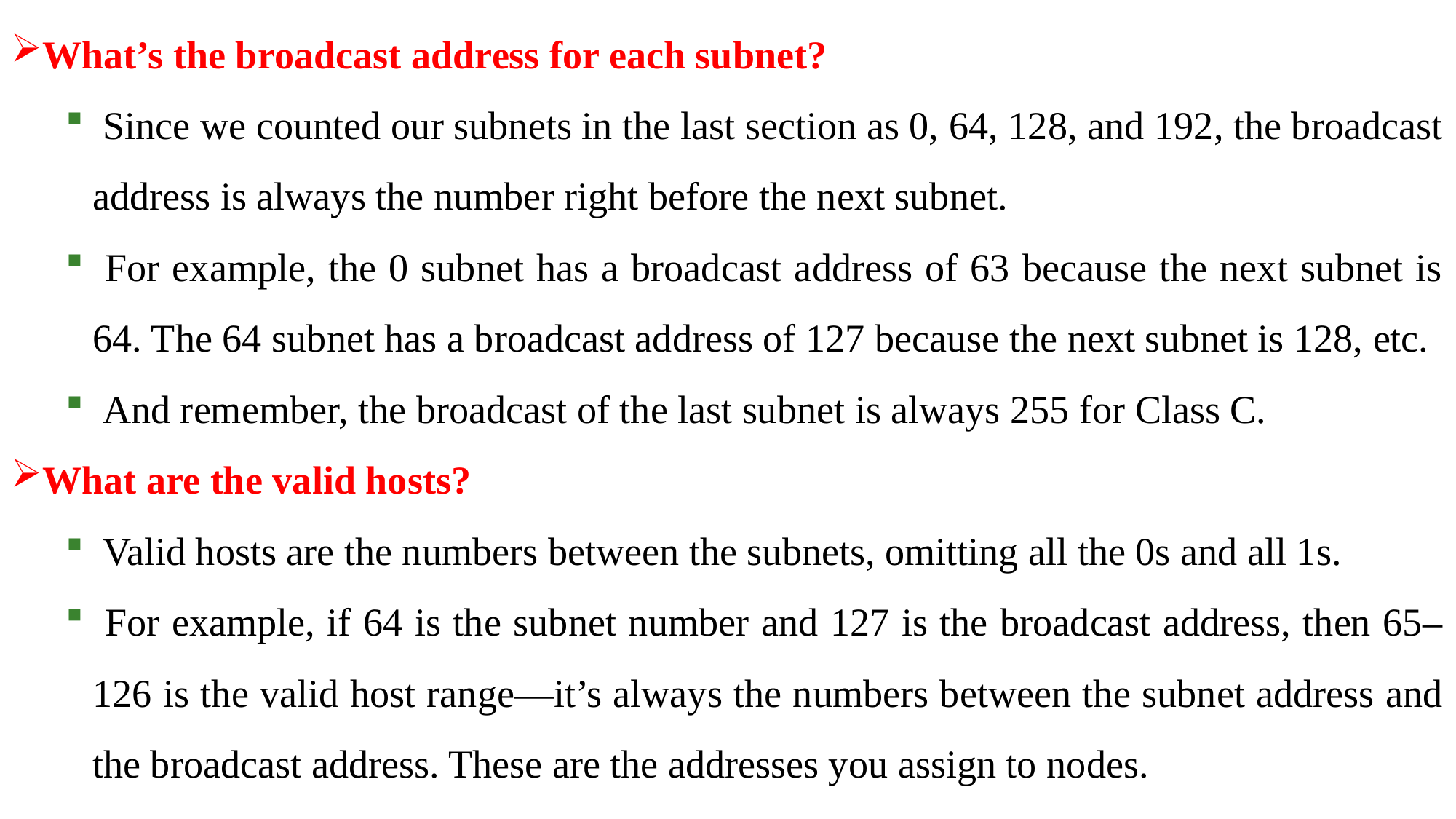

What’s the broadcast address for each subnet?
 Since we counted our subnets in the last section as 0, 64, 128, and 192, the broadcast address is always the number right before the next subnet.
 For example, the 0 subnet has a broadcast address of 63 because the next subnet is 64. The 64 subnet has a broadcast address of 127 because the next subnet is 128, etc.
 And remember, the broadcast of the last subnet is always 255 for Class C.
What are the valid hosts?
 Valid hosts are the numbers between the subnets, omitting all the 0s and all 1s.
 For example, if 64 is the subnet number and 127 is the broadcast address, then 65–126 is the valid host range—it’s always the numbers between the subnet address and the broadcast address. These are the addresses you assign to nodes.